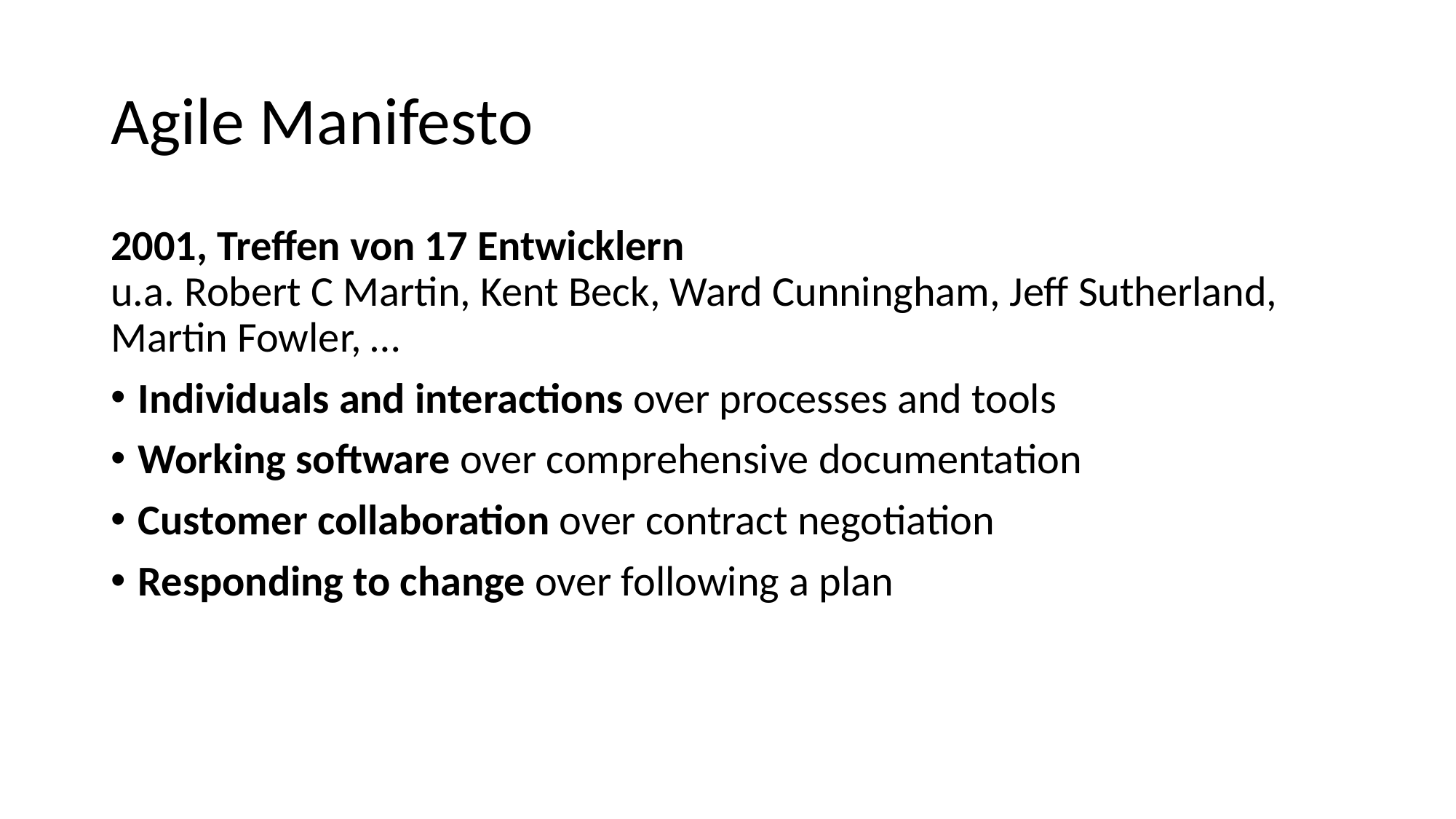

# Agile Manifesto
2001, Treffen von 17 Entwicklern
u.a. Robert C Martin, Kent Beck, Ward Cunningham, Jeff Sutherland, Martin Fowler, …
Individuals and interactions over processes and tools
Working software over comprehensive documentation
Customer collaboration over contract negotiation
Responding to change over following a plan